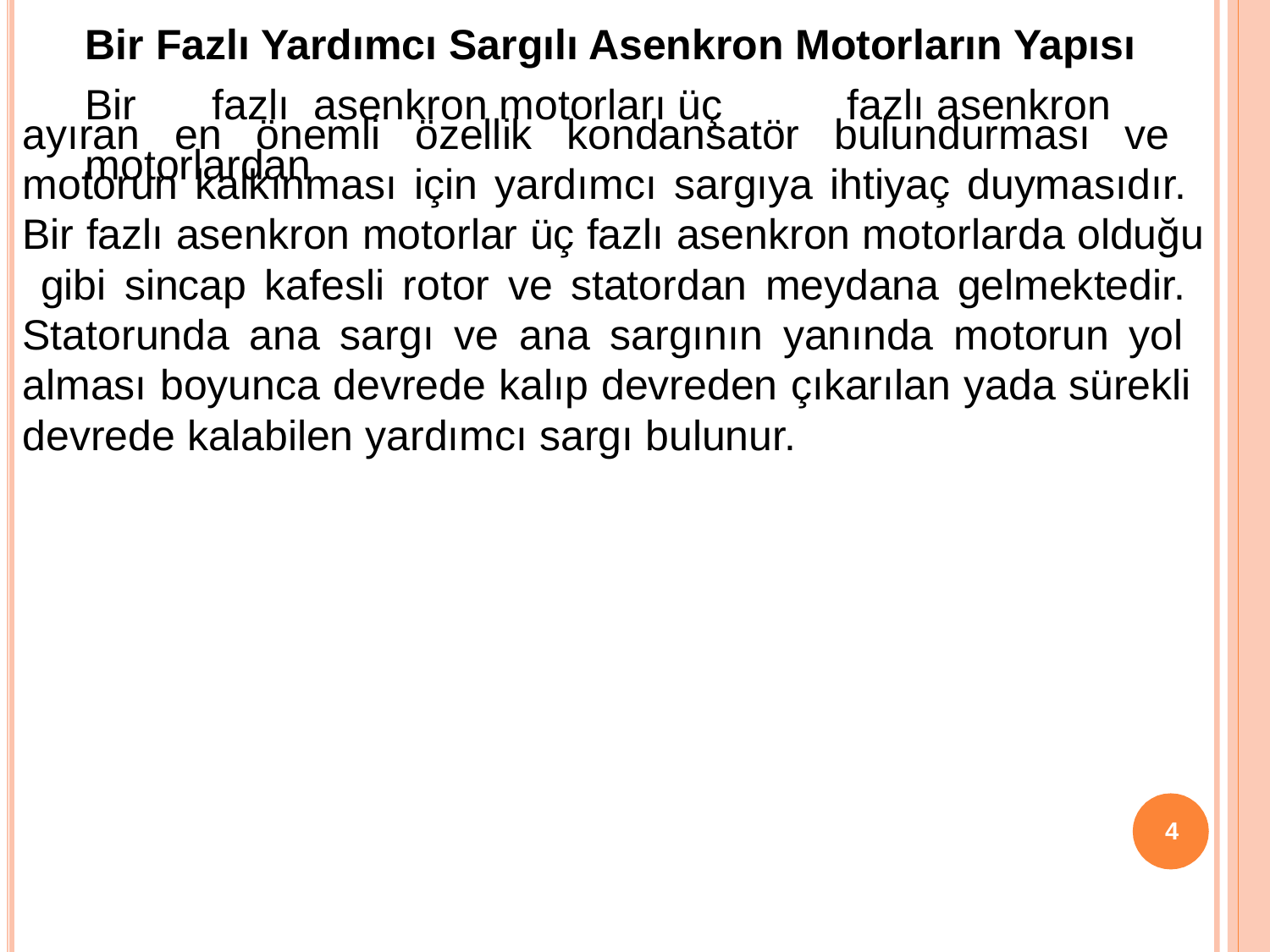

# Bir Fazlı Yardımcı Sargılı Asenkron Motorların Yapısı
Bir	fazlı  asenkron motorları üç	fazlı asenkron motorlardan
ayıran en önemli özellik kondansatör bulundurması ve  motorun kalkınması için yardımcı sargıya ihtiyaç duymasıdır.  Bir fazlı asenkron motorlar üç fazlı asenkron motorlarda olduğu  gibi sincap kafesli rotor ve statordan meydana gelmektedir.  Statorunda ana sargı ve ana sargının yanında motorun yol  alması boyunca devrede kalıp devreden çıkarılan yada sürekli  devrede kalabilen yardımcı sargı bulunur.
4